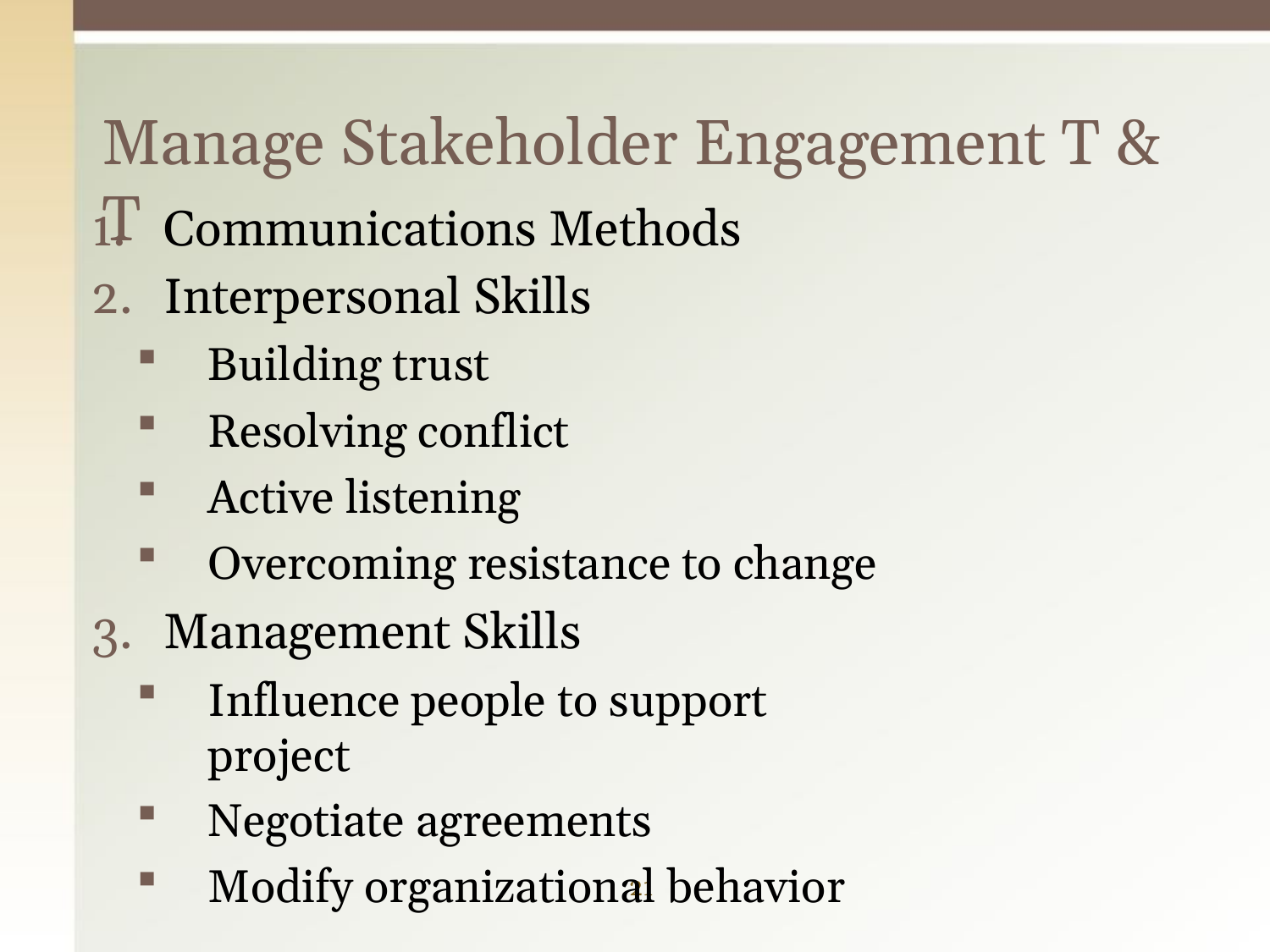

# Manage Stakeholder Engagement T & T
Communications Methods
Interpersonal Skills
Building trust
Resolving conflict
Active listening
Overcoming resistance to change
Management Skills
Influence people to support project
Negotiate agreements
Modify organizational behavior
21